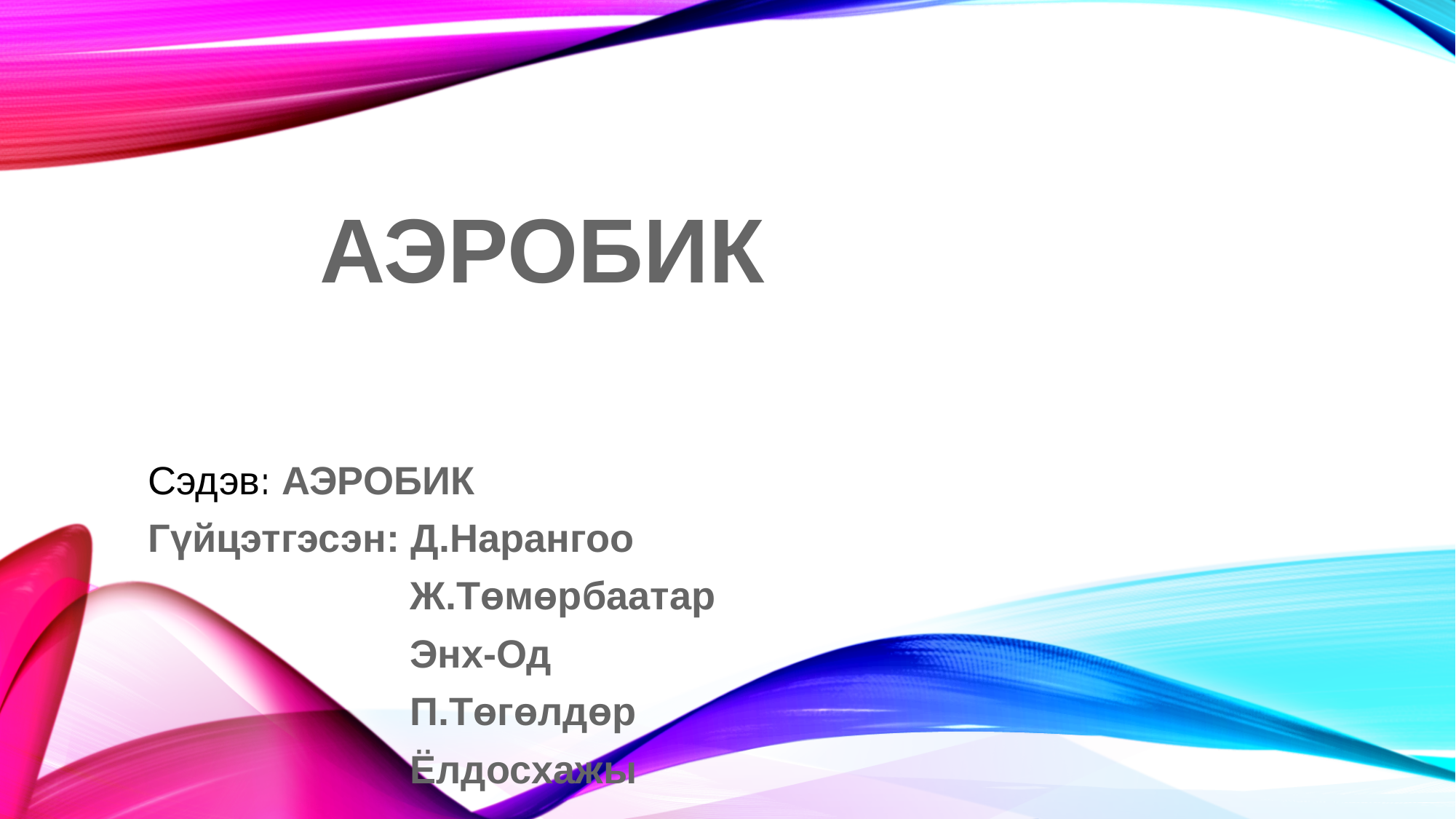

# АЭРОБИК
Сэдэв: АЭРОБИК
Гүйцэтгэсэн: Д.Нарангоо
                        Ж.Төмөрбаатар
                        Энх-Од
                        П.Төгөлдөр
                        Ёлдосхажы